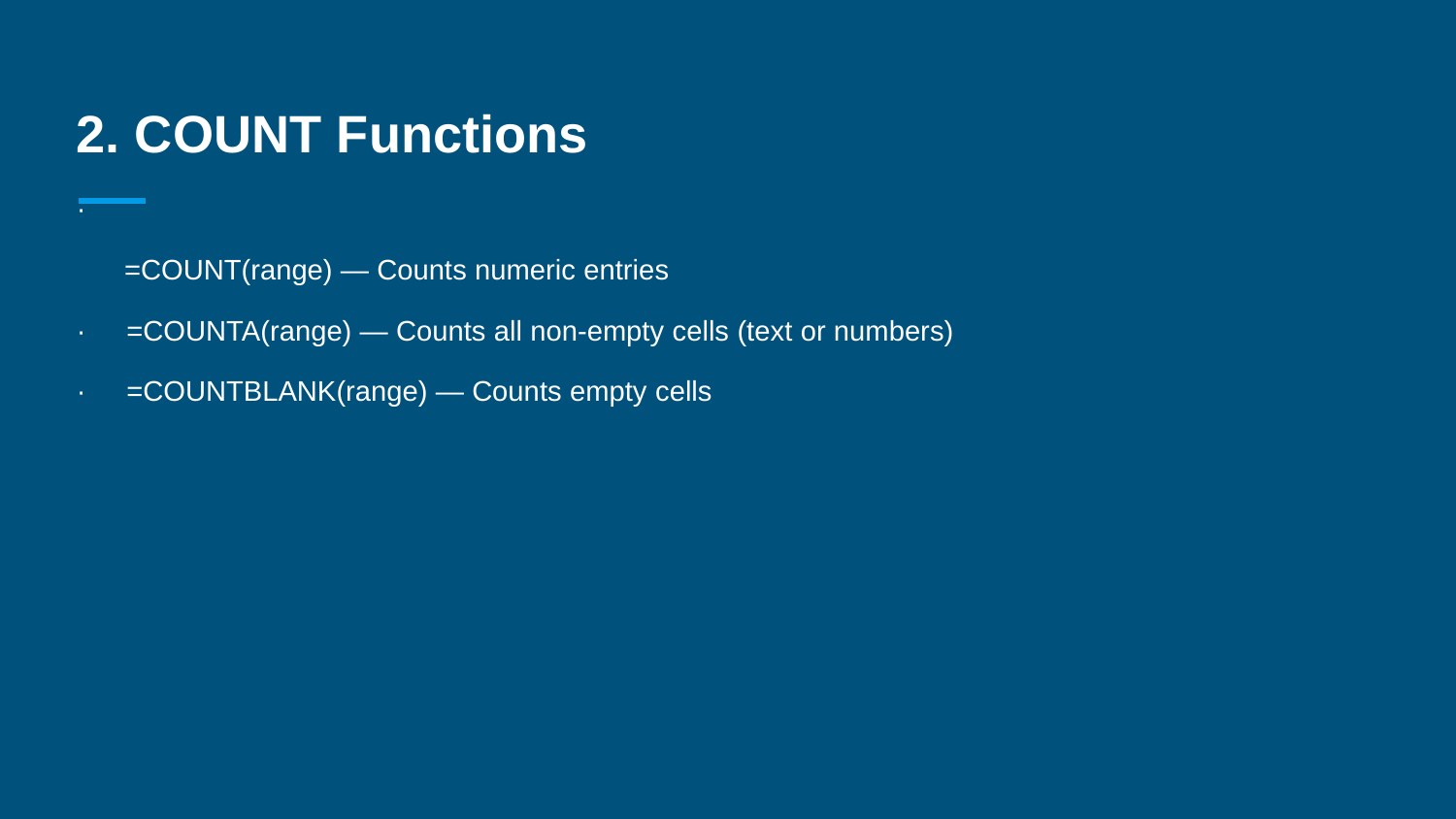

2. COUNT Functions
·
      =COUNT(range) — Counts numeric entries
·        =COUNTA(range) — Counts all non-empty cells (text or numbers)
·        =COUNTBLANK(range) — Counts empty cells